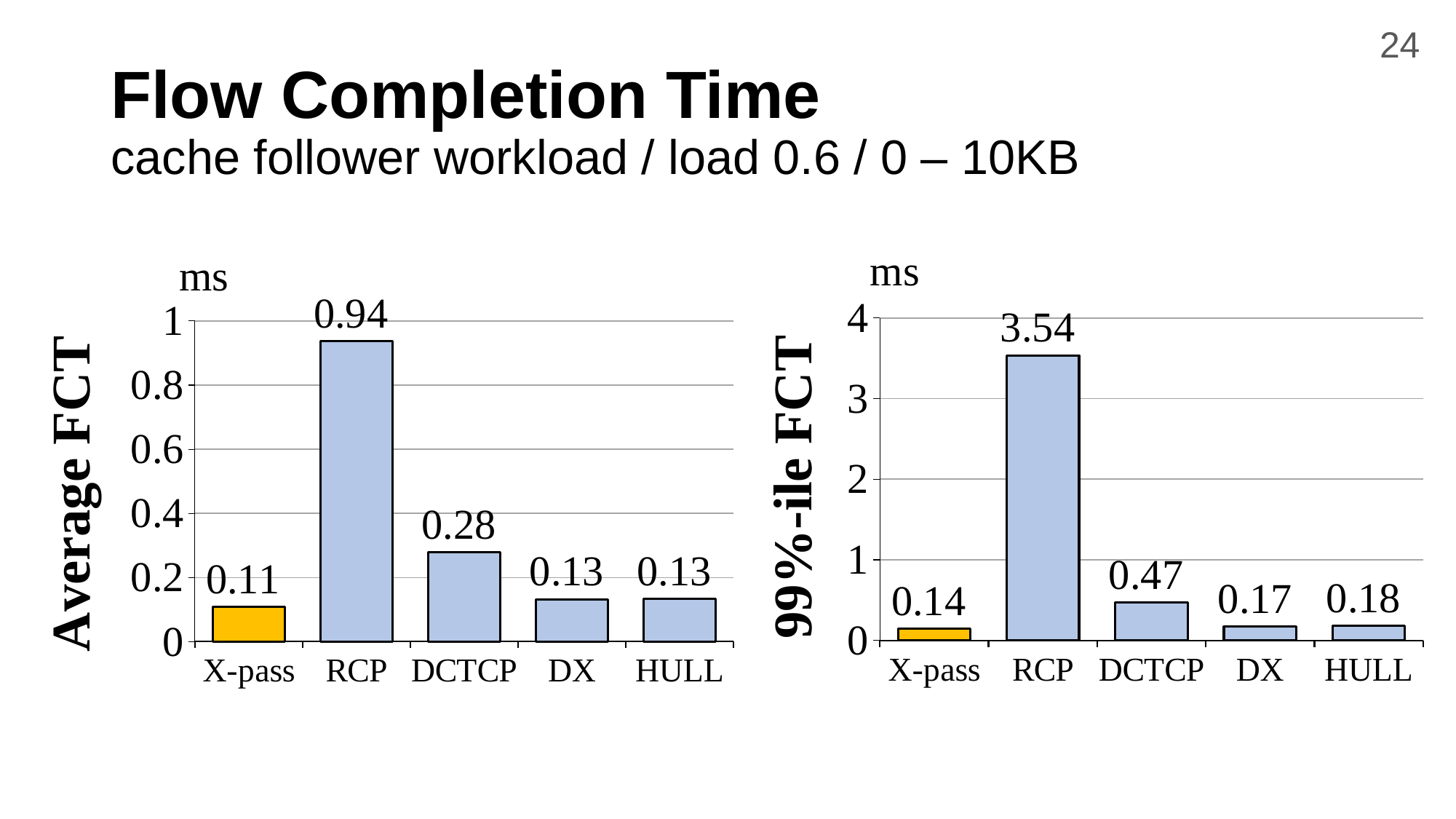

24
# Flow Completion Time cache follower workload / load 0.6 / 0 – 10KB

### Chart

| Category |  |
|---|---|
| X-pass | 0.144855630953 |
| RCP | 3.535488939633 |
| DCTCP | 0.46976886177300003 |
| DX | 0.17116725808799998 |
| HULL | 0.183394737388 |

### Chart

| Category |  |
|---|---|
| X-pass | 0.109144369047 |
| RCP | 0.937819626457 |
| DCTCP | 0.278351138227 |
| DX | 0.131832741912 |
| HULL | 0.132605262612 |